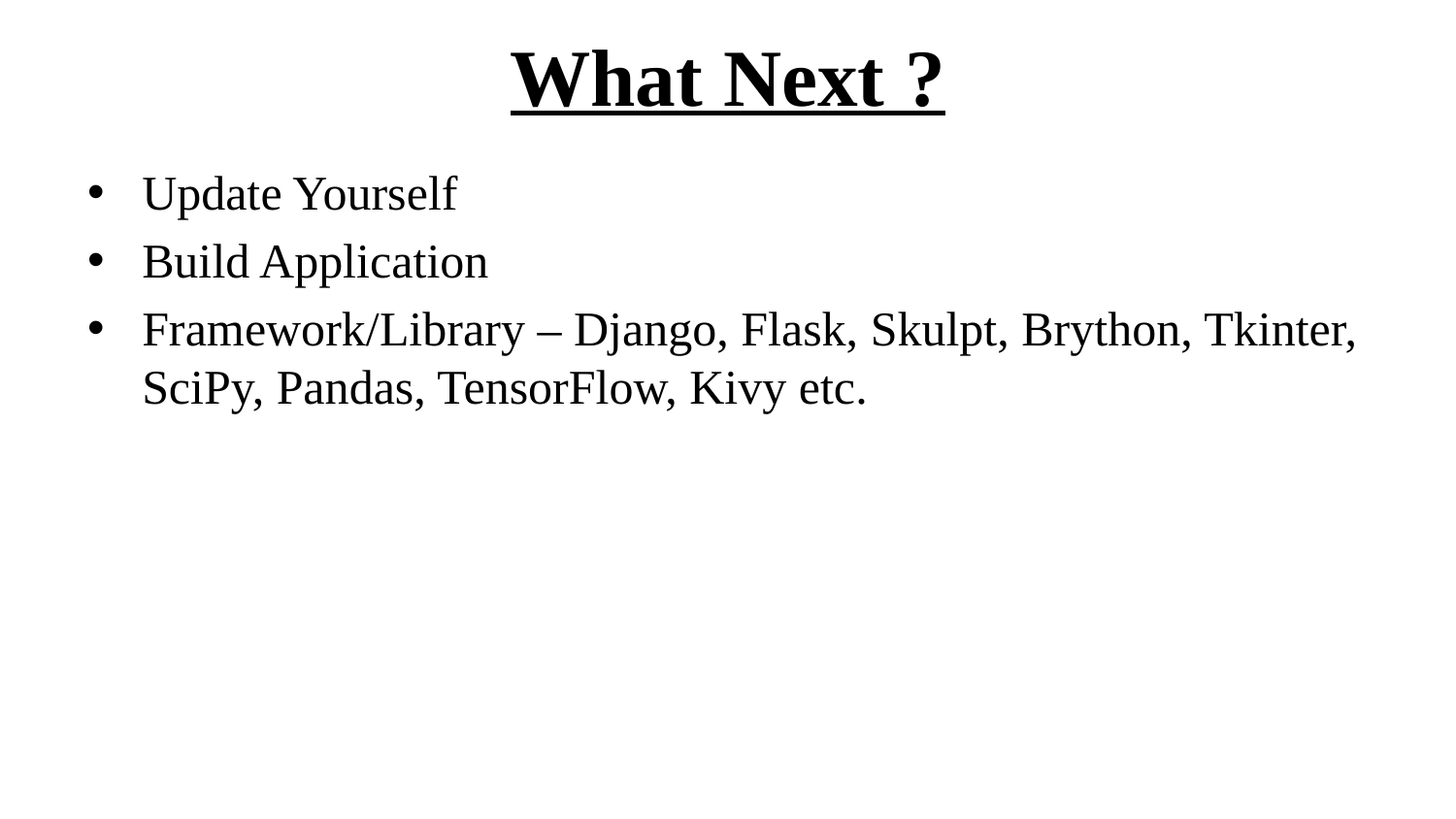

# What Next ?
Update Yourself
Build Application
Framework/Library – Django, Flask, Skulpt, Brython, Tkinter, SciPy, Pandas, TensorFlow, Kivy etc.